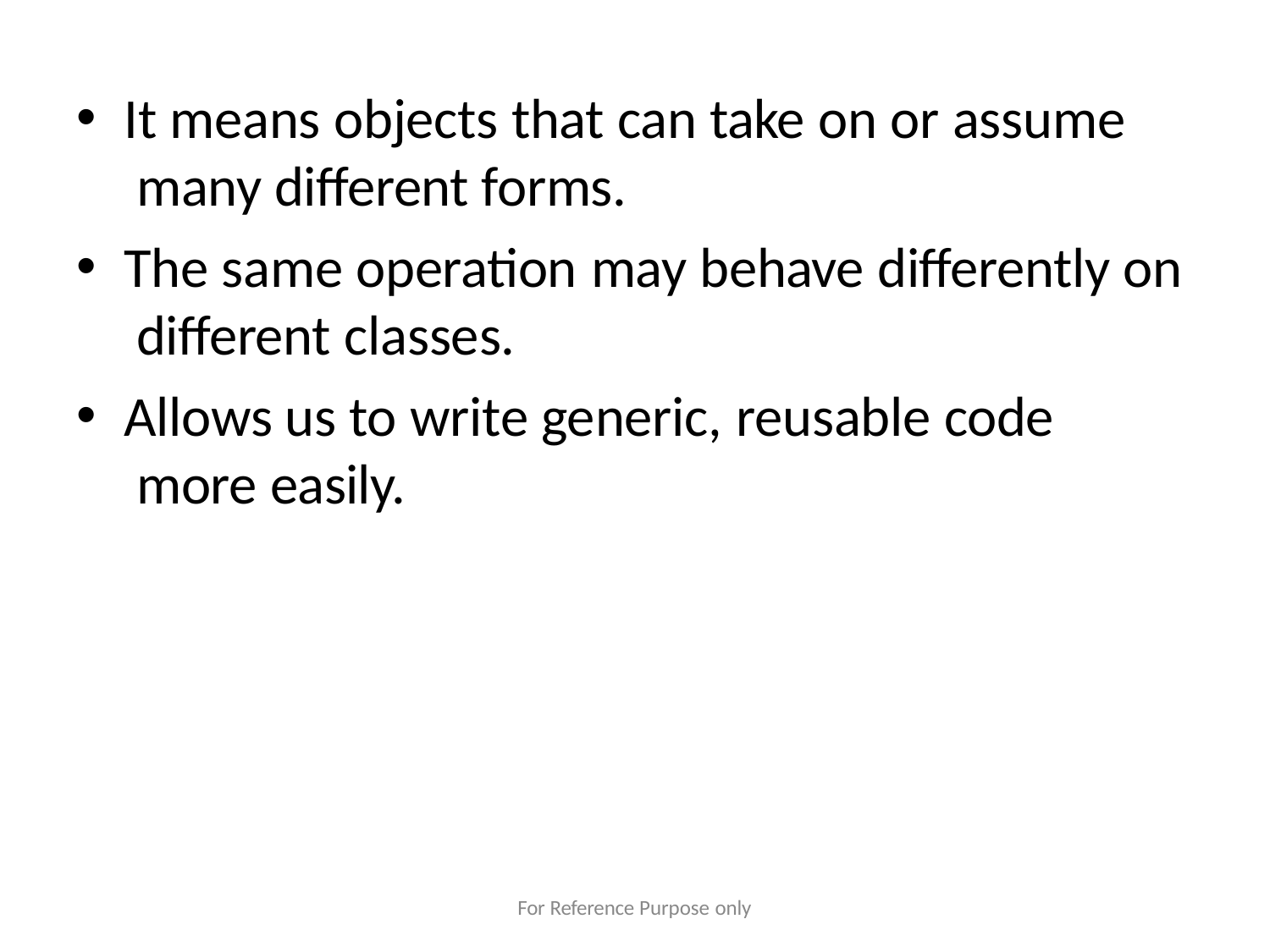

It means objects that can take on or assume  many different forms.
The same operation may behave differently on  different classes.
Allows us to write generic, reusable code  more easily.
For Reference Purpose only